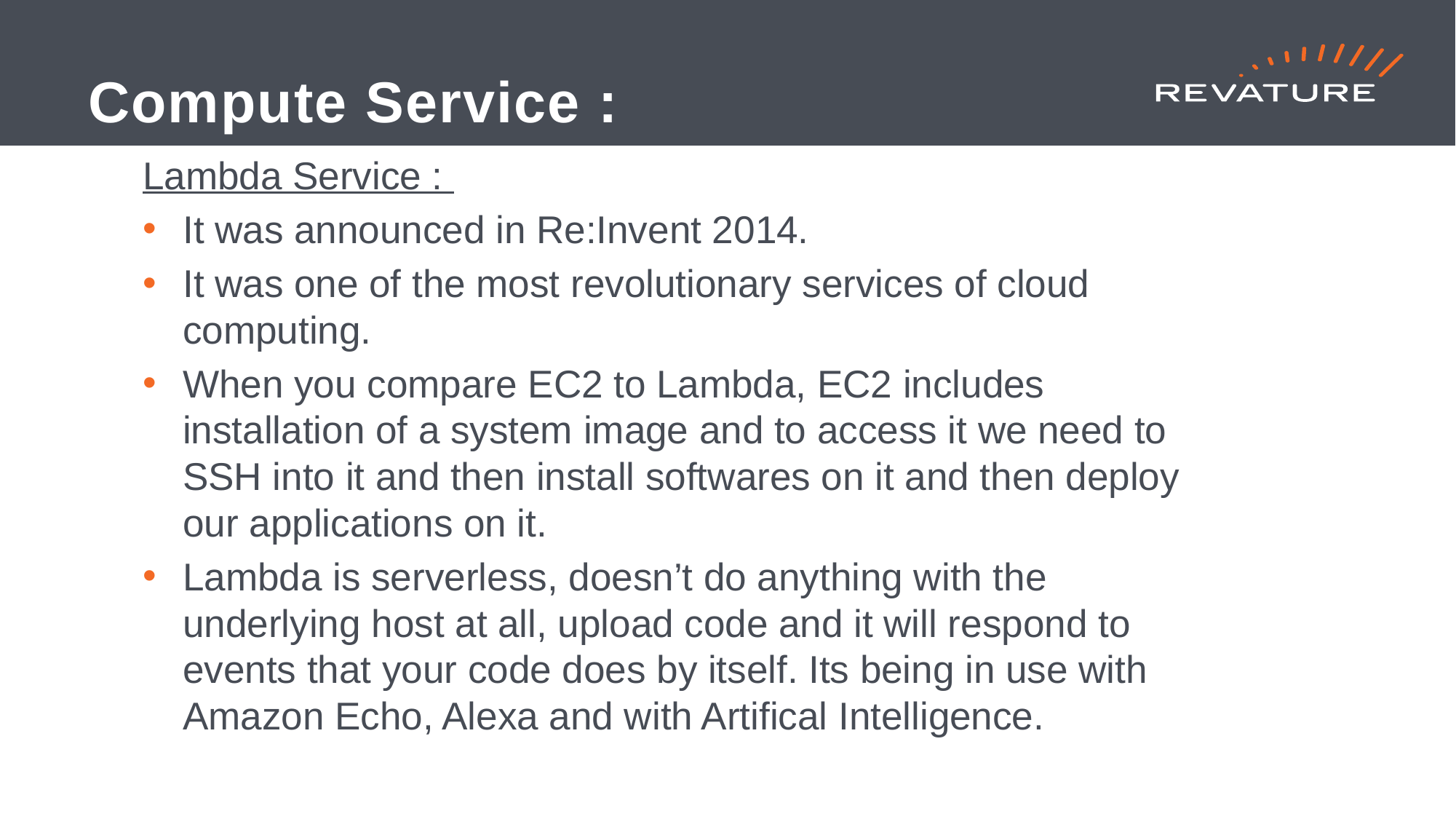

# Compute Service :
Lambda Service :
It was announced in Re:Invent 2014.
It was one of the most revolutionary services of cloud computing.
When you compare EC2 to Lambda, EC2 includes installation of a system image and to access it we need to SSH into it and then install softwares on it and then deploy our applications on it.
Lambda is serverless, doesn’t do anything with the underlying host at all, upload code and it will respond to events that your code does by itself. Its being in use with Amazon Echo, Alexa and with Artifical Intelligence.